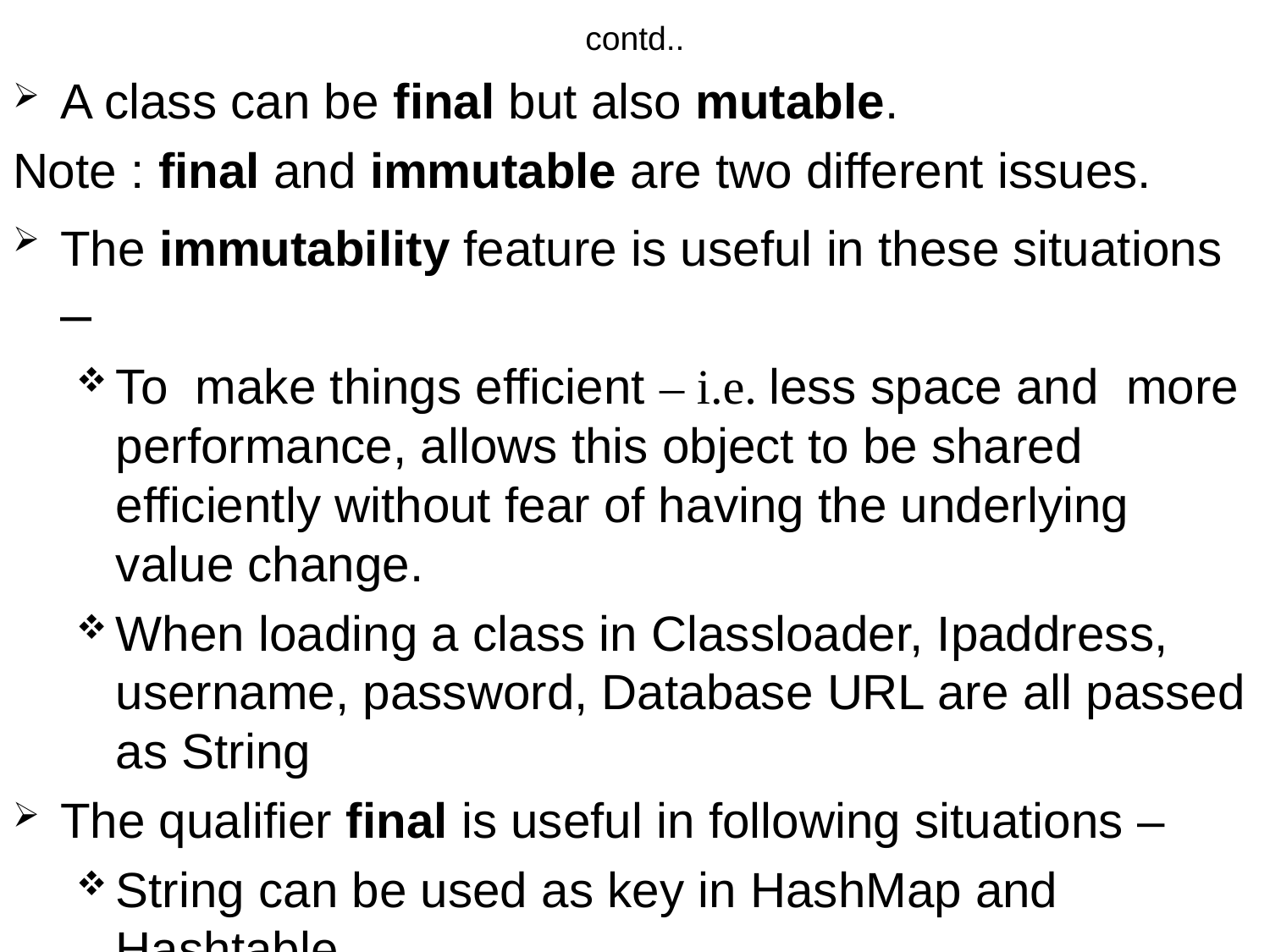

# contd..
A class can be final but also mutable.
Note : final and immutable are two different issues.
The immutability feature is useful in these situations –
To  make things efficient – i.e. less space and  more performance, allows this object to be shared efficiently without fear of having the underlying value change.
When loading a class in Classloader, Ipaddress, username, password, Database URL are all passed as String
The qualifier final is useful in following situations –
String can be used as key in HashMap and Hashtable.
The user cannot override any of its methods but just have to use them.